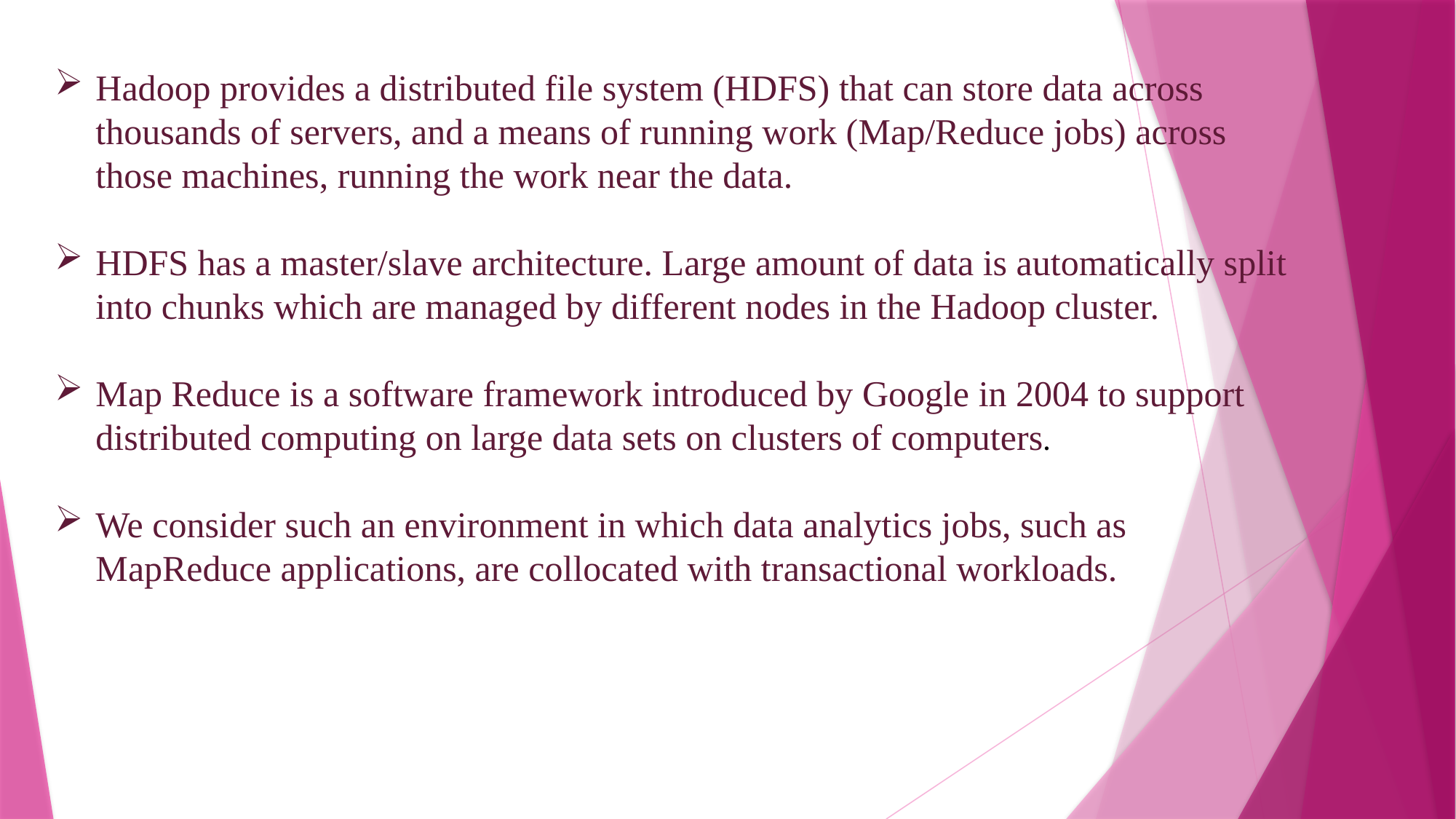

Hadoop provides a distributed file system (HDFS) that can store data across thousands of servers, and a means of running work (Map/Reduce jobs) across those machines, running the work near the data.

HDFS has a master/slave architecture. Large amount of data is automatically split into chunks which are managed by different nodes in the Hadoop cluster.

Map Reduce is a software framework introduced by Google in 2004 to support distributed computing on large data sets on clusters of computers.

We consider such an environment in which data analytics jobs, such as MapReduce applications, are collocated with transactional workloads.